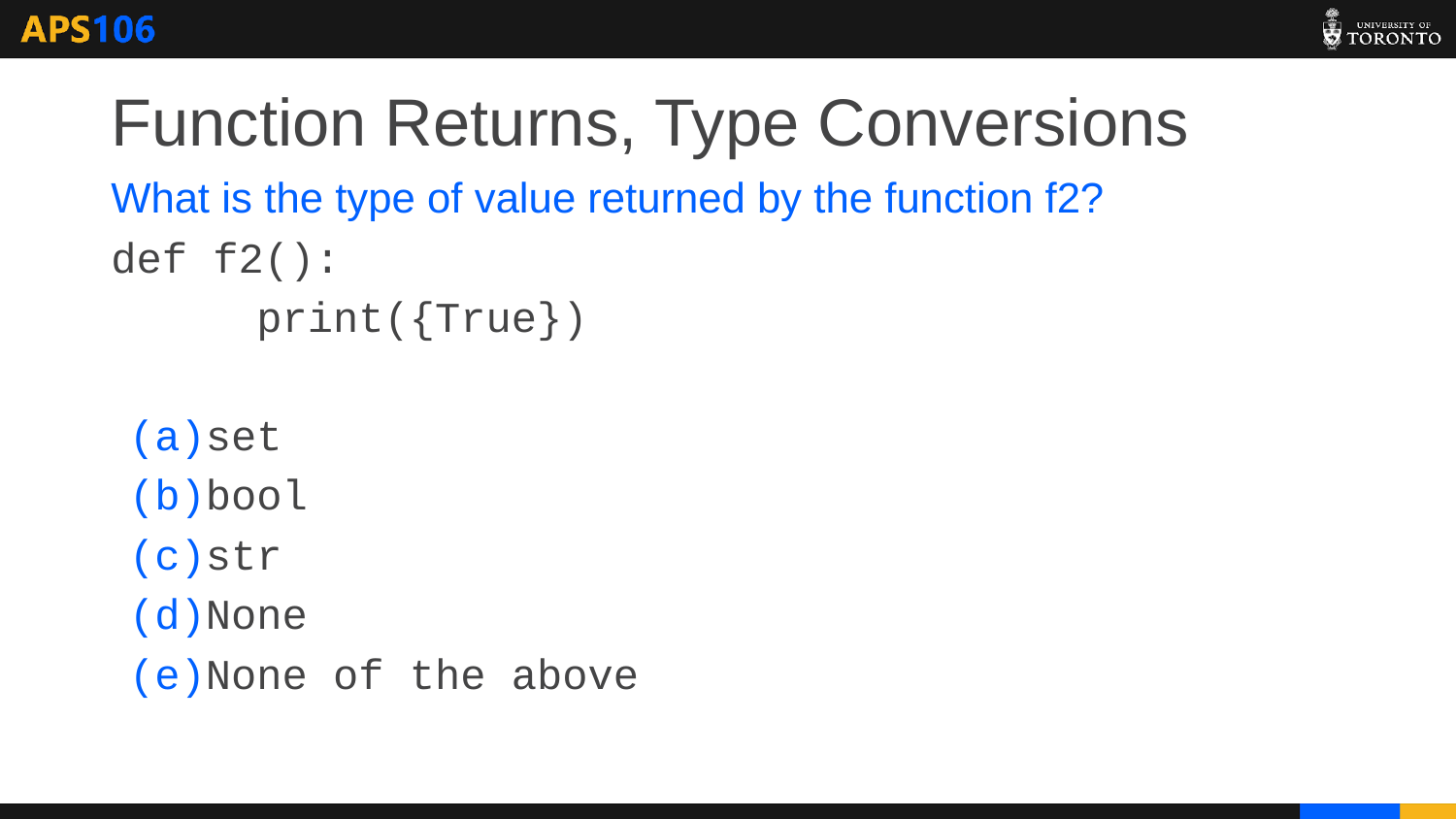

# Function Returns, Type Conversions
What is the type of value returned by the function f2?
def f2():
	print({True})

set
bool
str
None
None of the above